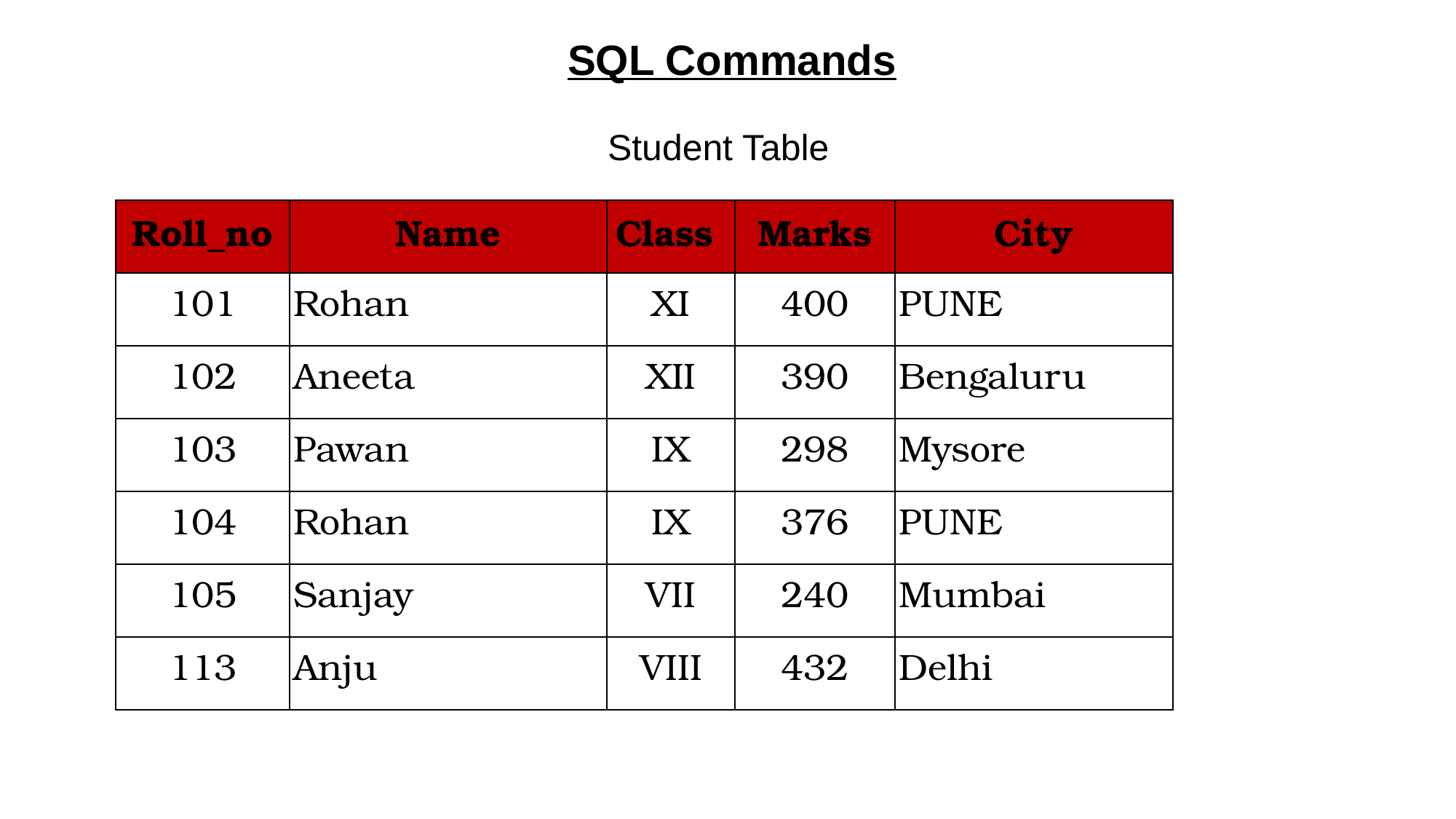

SQL Commands
Student Table
| Roll\_no | Name | Class | Marks | City |
| --- | --- | --- | --- | --- |
| 101 | Rohan | XI | 400 | PUNE |
| 102 | Aneeta | XII | 390 | Bengaluru |
| 103 | Pawan | IX | 298 | Mysore |
| 104 | Rohan | IX | 376 | PUNE |
| 105 | Sanjay | VII | 240 | Mumbai |
| 113 | Anju | VIII | 432 | Delhi |